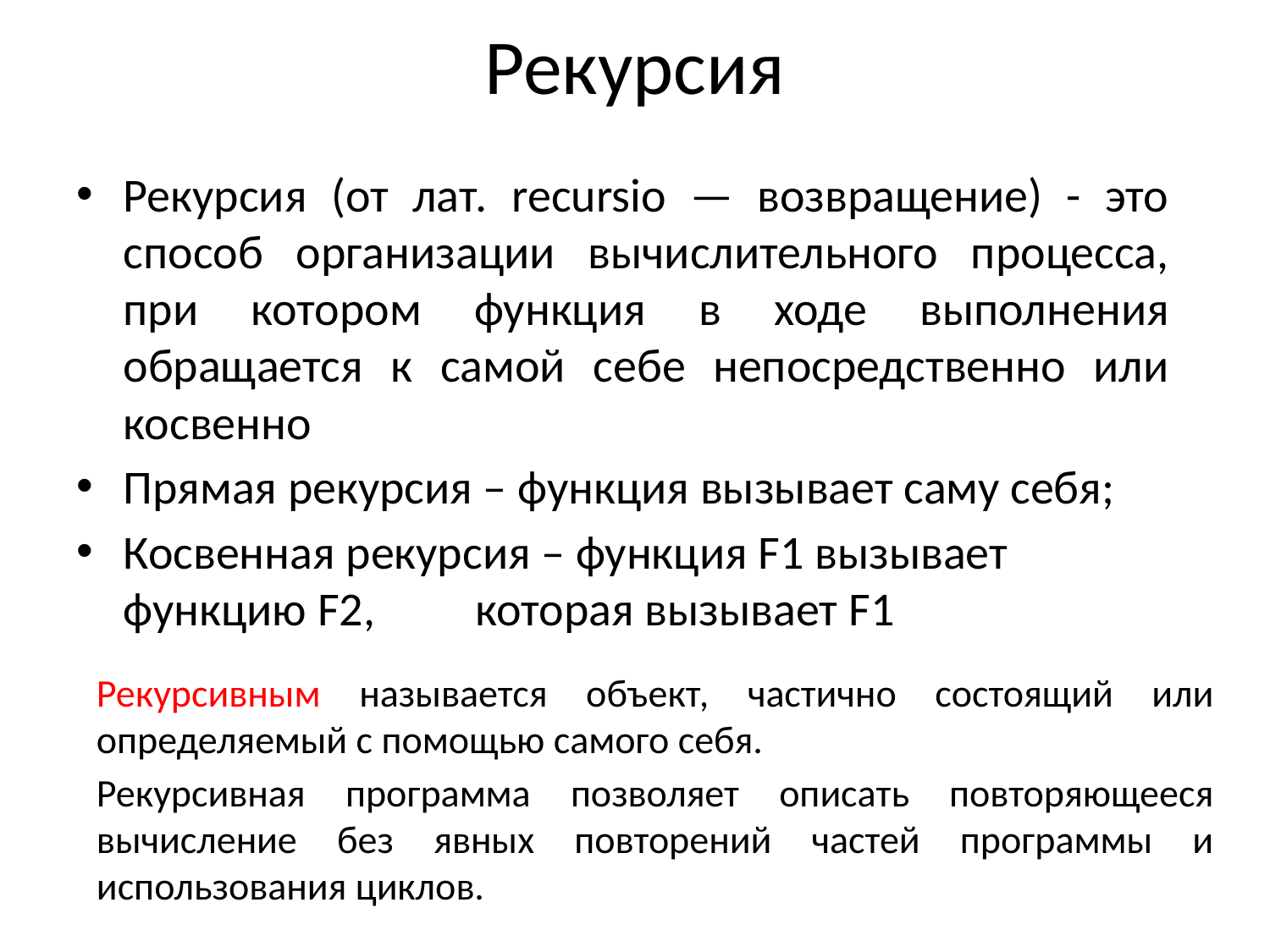

# Рекурсия
Рекурсия (от лат. recursio — возвращение) - это способ организации вычислительного процесса, при котором функция в ходе выполнения обращается к самой себе непосредственно или косвенно
Прямая рекурсия – функция вызывает саму себя;
Косвенная рекурсия – функция F1 вызывает функцию F2, 			   которая вызывает F1
Рекурсивным называется объект, частично состоящий или определяемый с помощью самого себя.
Рекурсивная программа позволяет описать повторяющееся вычисление без явных повторений частей программы и использования циклов.